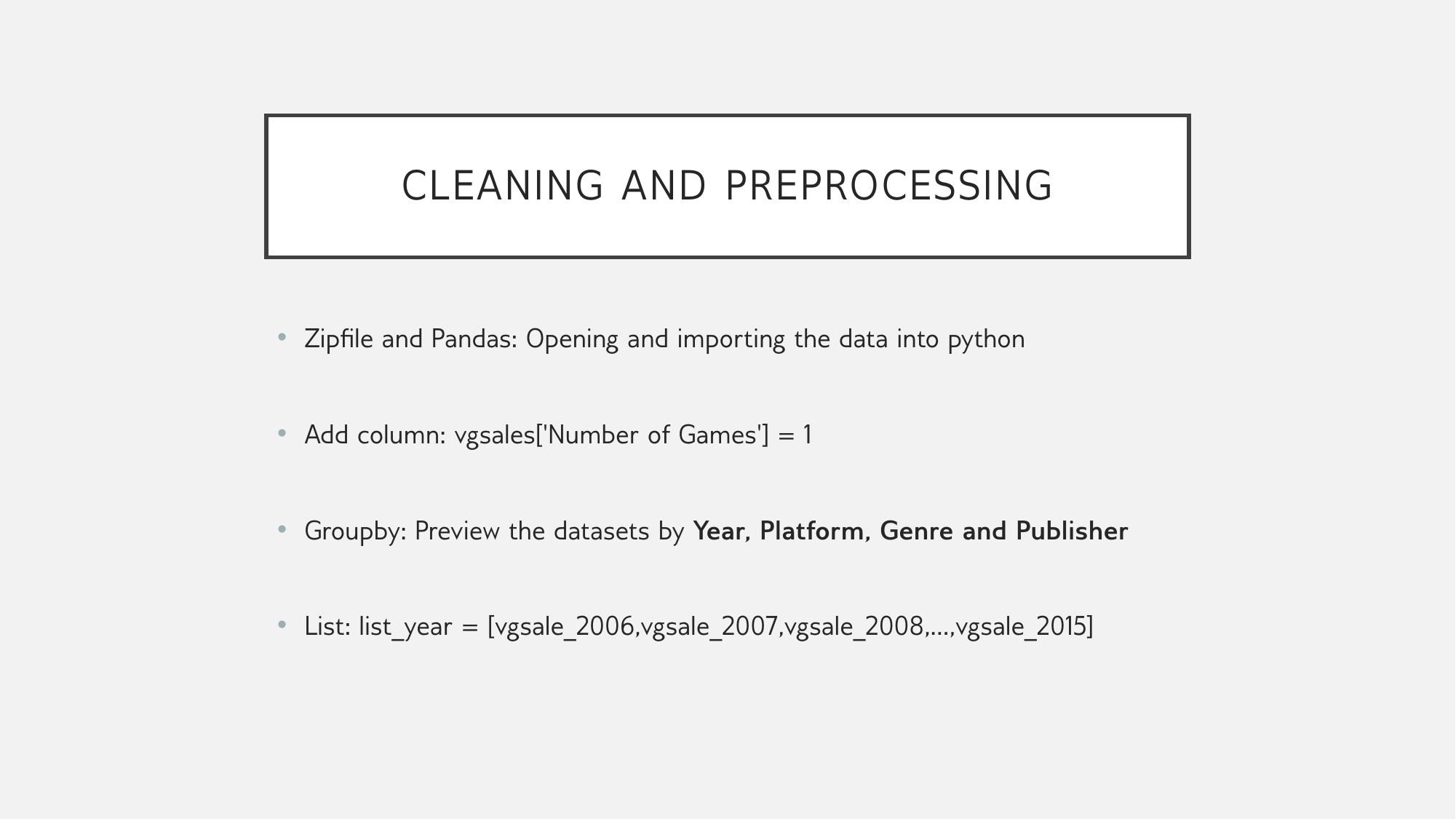

# cleaning and preprocessing
Zipfile and Pandas: Opening and importing the data into python

Add column: vgsales['Number of Games'] = 1

Groupby: Preview the datasets by Year, Platform, Genre and Publisher

List: list_year = [vgsale_2006,vgsale_2007,vgsale_2008,…,vgsale_2015]